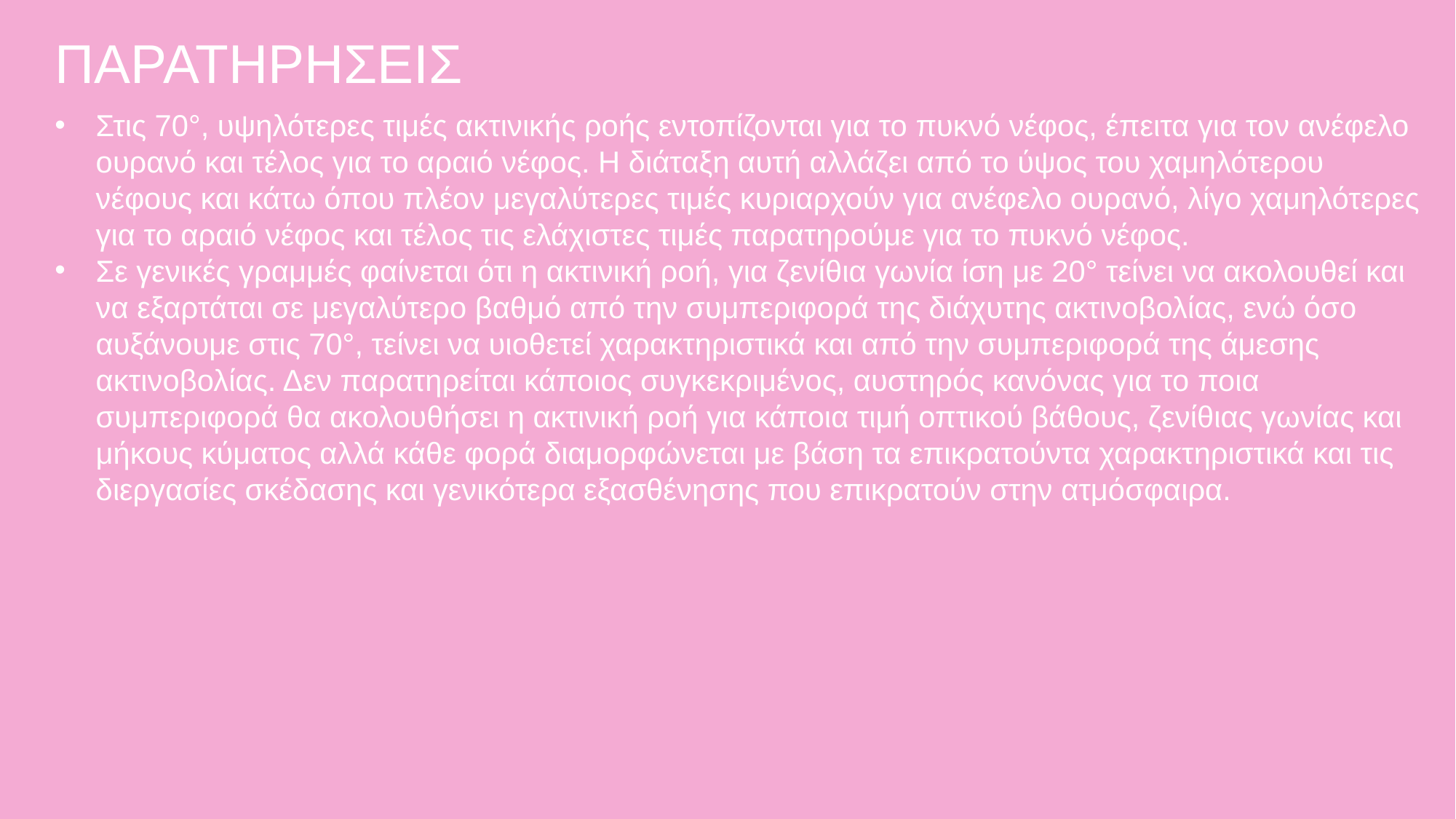

ΠΑΡΑΤΗΡΗΣΕΙΣ
Στις 70°, υψηλότερες τιμές ακτινικής ροής εντοπίζονται για το πυκνό νέφος, έπειτα για τον ανέφελο ουρανό και τέλος για το αραιό νέφος. Η διάταξη αυτή αλλάζει από το ύψος του χαμηλότερου νέφους και κάτω όπου πλέον μεγαλύτερες τιμές κυριαρχούν για ανέφελο ουρανό, λίγο χαμηλότερες για το αραιό νέφος και τέλος τις ελάχιστες τιμές παρατηρούμε για το πυκνό νέφος.
Σε γενικές γραμμές φαίνεται ότι η ακτινική ροή, για ζενίθια γωνία ίση με 20° τείνει να ακολουθεί και να εξαρτάται σε μεγαλύτερο βαθμό από την συμπεριφορά της διάχυτης ακτινοβολίας, ενώ όσο αυξάνουμε στις 70°, τείνει να υιοθετεί χαρακτηριστικά και από την συμπεριφορά της άμεσης ακτινοβολίας. Δεν παρατηρείται κάποιος συγκεκριμένος, αυστηρός κανόνας για το ποια συμπεριφορά θα ακολουθήσει η ακτινική ροή για κάποια τιμή οπτικού βάθους, ζενίθιας γωνίας και μήκους κύματος αλλά κάθε φορά διαμορφώνεται με βάση τα επικρατούντα χαρακτηριστικά και τις διεργασίες σκέδασης και γενικότερα εξασθένησης που επικρατούν στην ατμόσφαιρα.